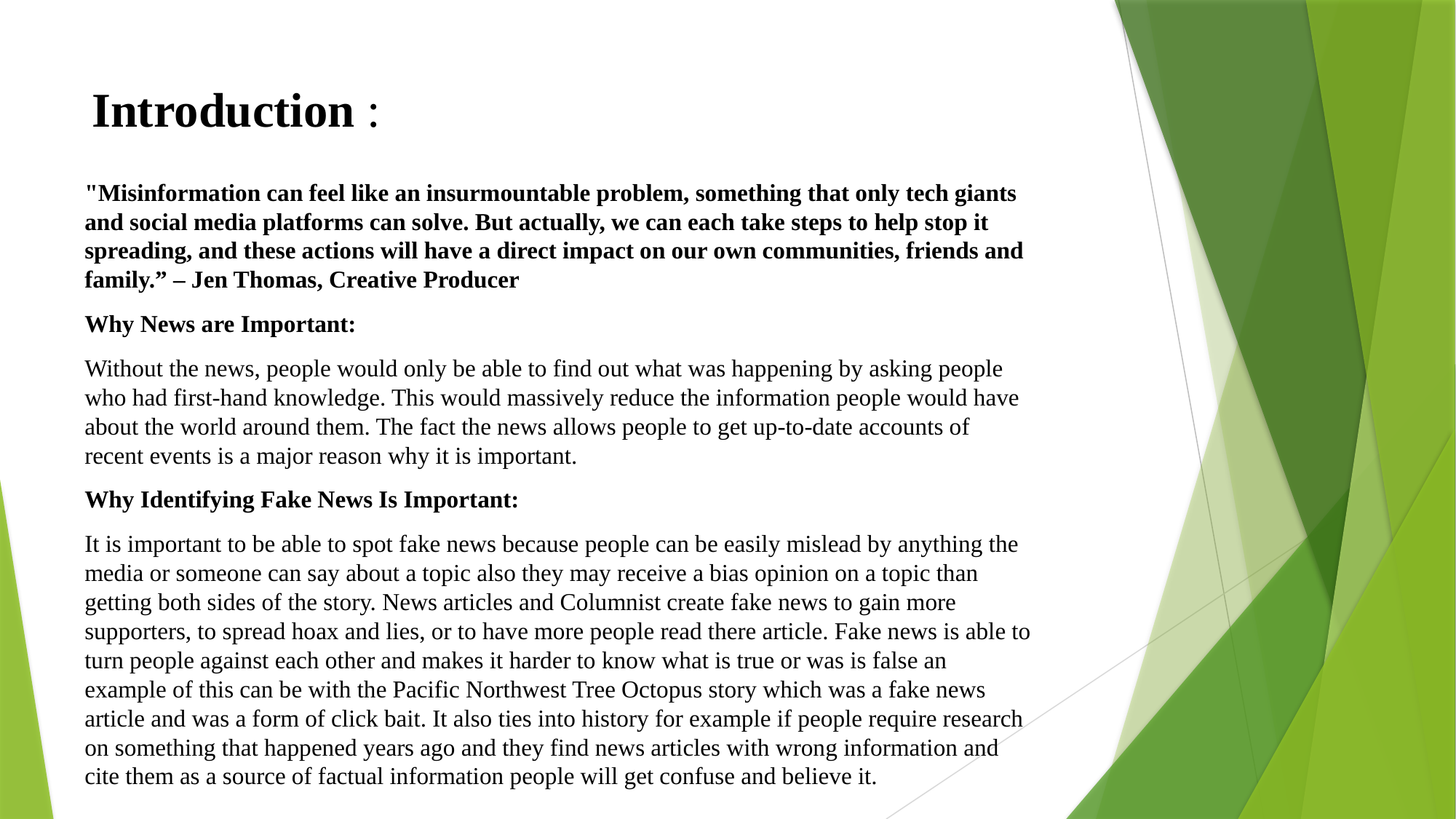

# Introduction :
"Misinformation can feel like an insurmountable problem, something that only tech giants and social media platforms can solve. But actually, we can each take steps to help stop it spreading, and these actions will have a direct impact on our own communities, friends and family.” – Jen Thomas, Creative Producer
Why News are Important:
Without the news, people would only be able to find out what was happening by asking people who had first-hand knowledge. This would massively reduce the information people would have about the world around them. The fact the news allows people to get up-to-date accounts of recent events is a major reason why it is important.
Why Identifying Fake News Is Important:
It is important to be able to spot fake news because people can be easily mislead by anything the media or someone can say about a topic also they may receive a bias opinion on a topic than getting both sides of the story. News articles and Columnist create fake news to gain more supporters, to spread hoax and lies, or to have more people read there article. Fake news is able to turn people against each other and makes it harder to know what is true or was is false an example of this can be with the Pacific Northwest Tree Octopus story which was a fake news article and was a form of click bait. It also ties into history for example if people require research on something that happened years ago and they find news articles with wrong information and cite them as a source of factual information people will get confuse and believe it.